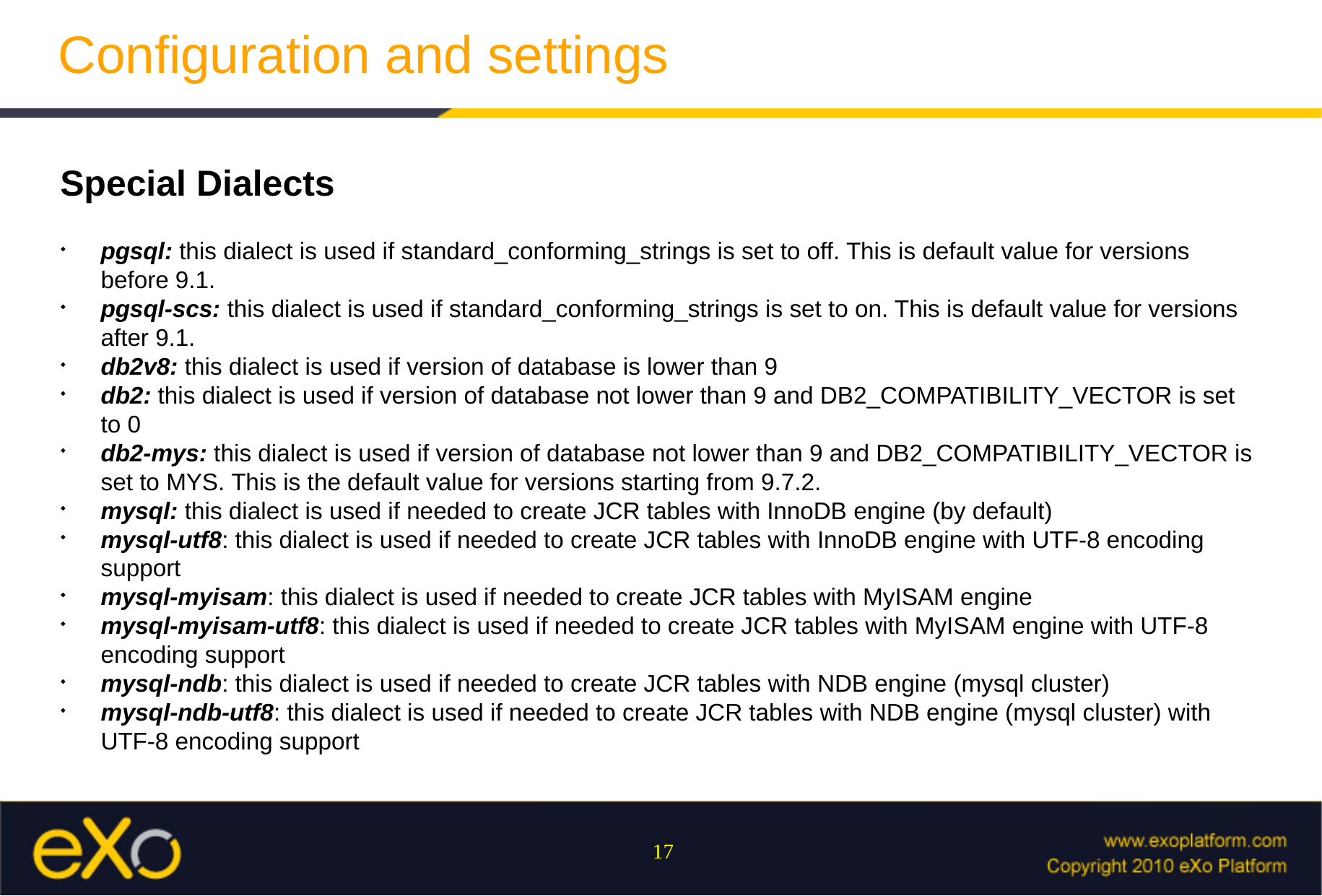

Configuration and settings
Special Dialects

pgsql: this dialect is used if standard_conforming_strings is set to off. This is default value for versions before 9.1.
pgsql-scs: this dialect is used if standard_conforming_strings is set to on. This is default value for versions after 9.1.
db2v8: this dialect is used if version of database is lower than 9
db2: this dialect is used if version of database not lower than 9 and DB2_COMPATIBILITY_VECTOR is set to 0
db2-mys: this dialect is used if version of database not lower than 9 and DB2_COMPATIBILITY_VECTOR is set to MYS. This is the default value for versions starting from 9.7.2.
mysql: this dialect is used if needed to create JCR tables with InnoDB engine (by default)
mysql-utf8: this dialect is used if needed to create JCR tables with InnoDB engine with UTF-8 encoding support
mysql-myisam: this dialect is used if needed to create JCR tables with MyISAM engine
mysql-myisam-utf8: this dialect is used if needed to create JCR tables with MyISAM engine with UTF-8 encoding support
mysql-ndb: this dialect is used if needed to create JCR tables with NDB engine (mysql cluster)
mysql-ndb-utf8: this dialect is used if needed to create JCR tables with NDB engine (mysql cluster) with UTF-8 encoding support